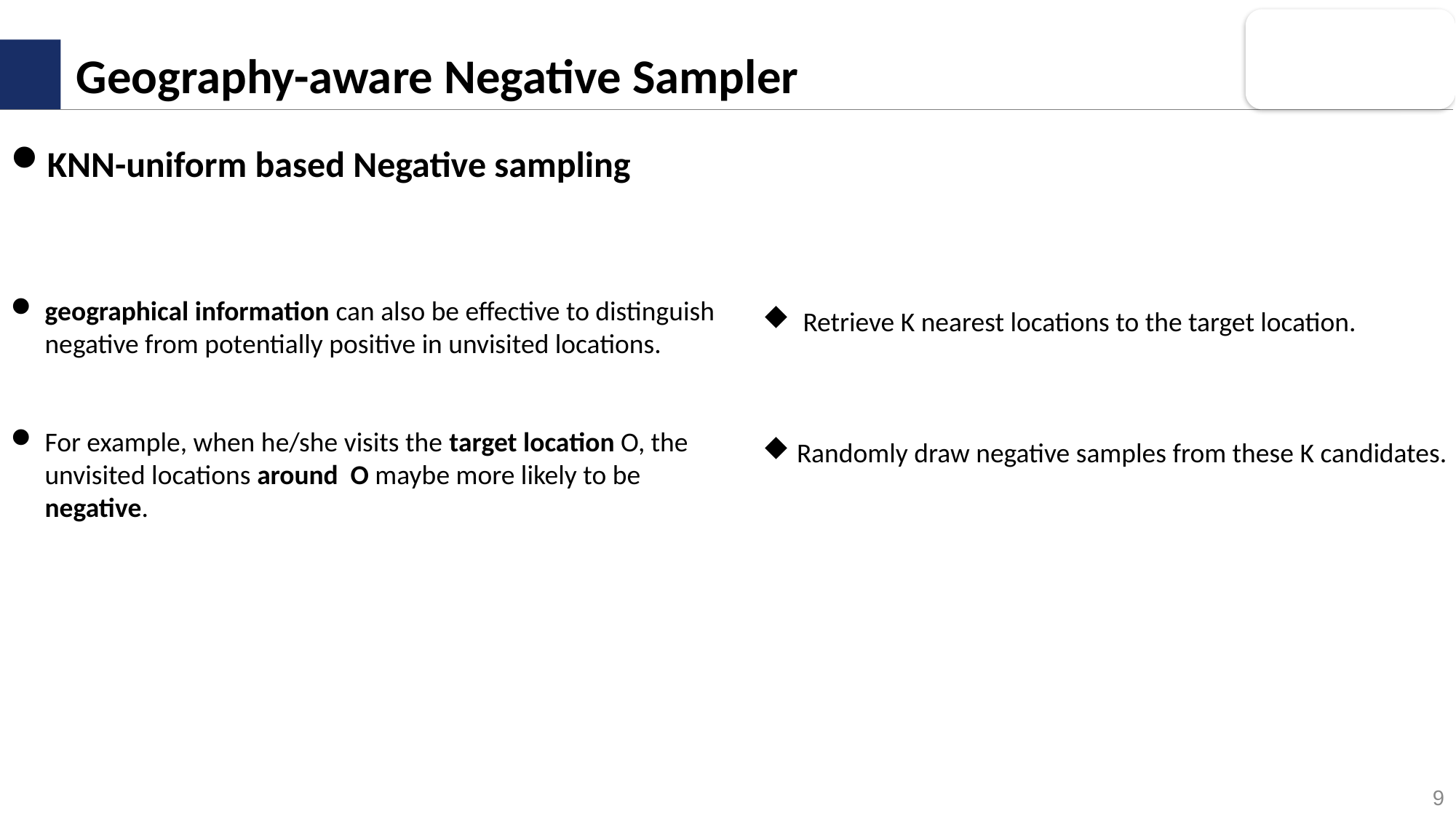

Geography-aware Negative Sampler
KNN-uniform based Negative sampling
geographical information can also be effective to distinguish negative from potentially positive in unvisited locations.

For example, when he/she visits the target location O, the unvisited locations around  O maybe more likely to be negative.
 Retrieve K nearest locations to the target location.

Randomly draw negative samples from these K candidates.
9